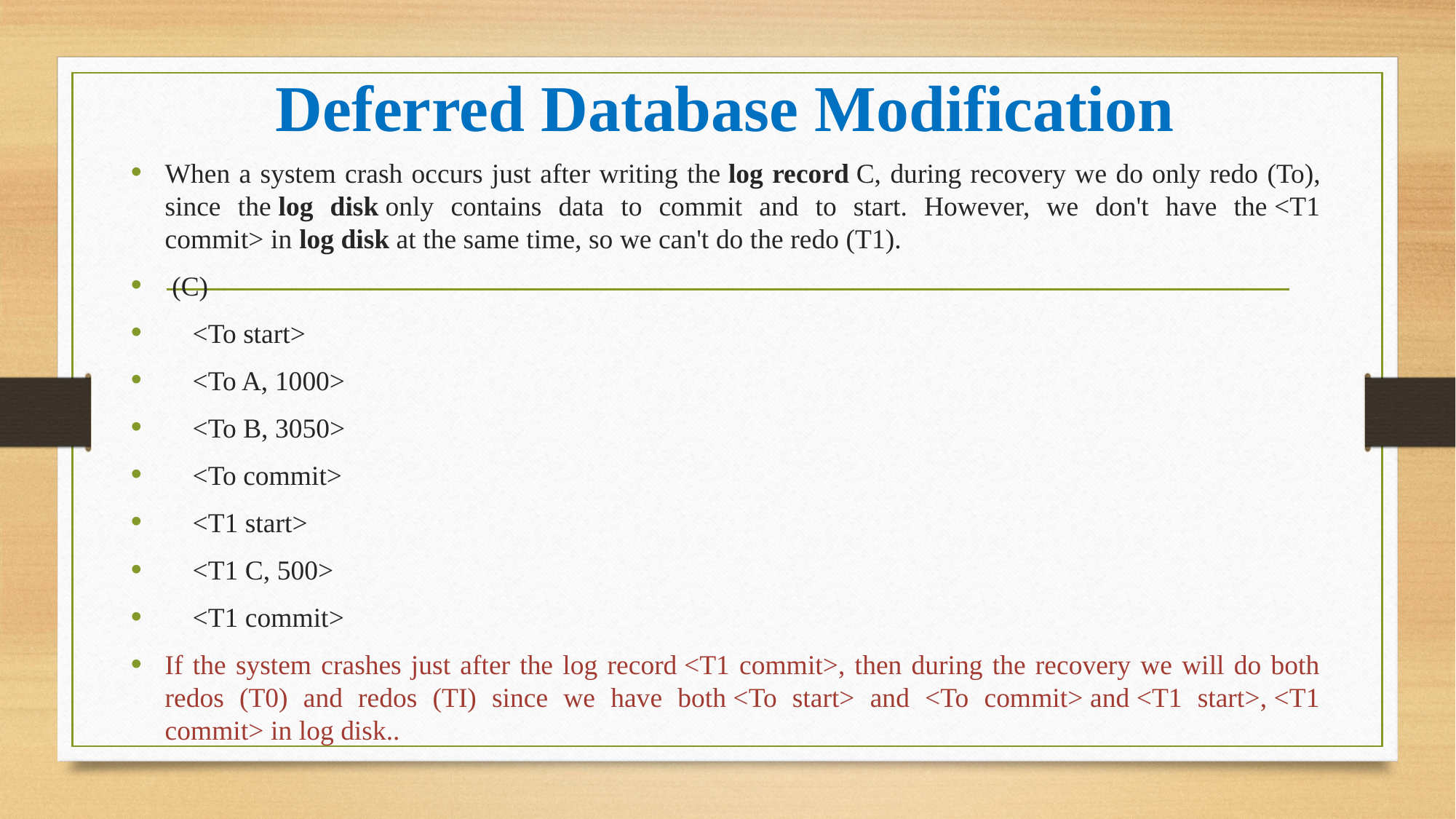

# Deferred Database Modification
When a system crash occurs just after writing the log record C, during recovery we do only redo (To), since the log disk only contains data to commit and to start. However, we don't have the <T1 commit> in log disk at the same time, so we can't do the redo (T1).
 (C)
    <To start>
    <To A, 1000>
    <To B, 3050>
    <To commit>
    <T1 start>
    <T1 C, 500>
    <T1 commit>
If the system crashes just after the log record <T1 commit>, then during the recovery we will do both redos (T0) and redos (TI) since we have both <To start> and <To commit> and <T1 start>, <T1 commit> in log disk..